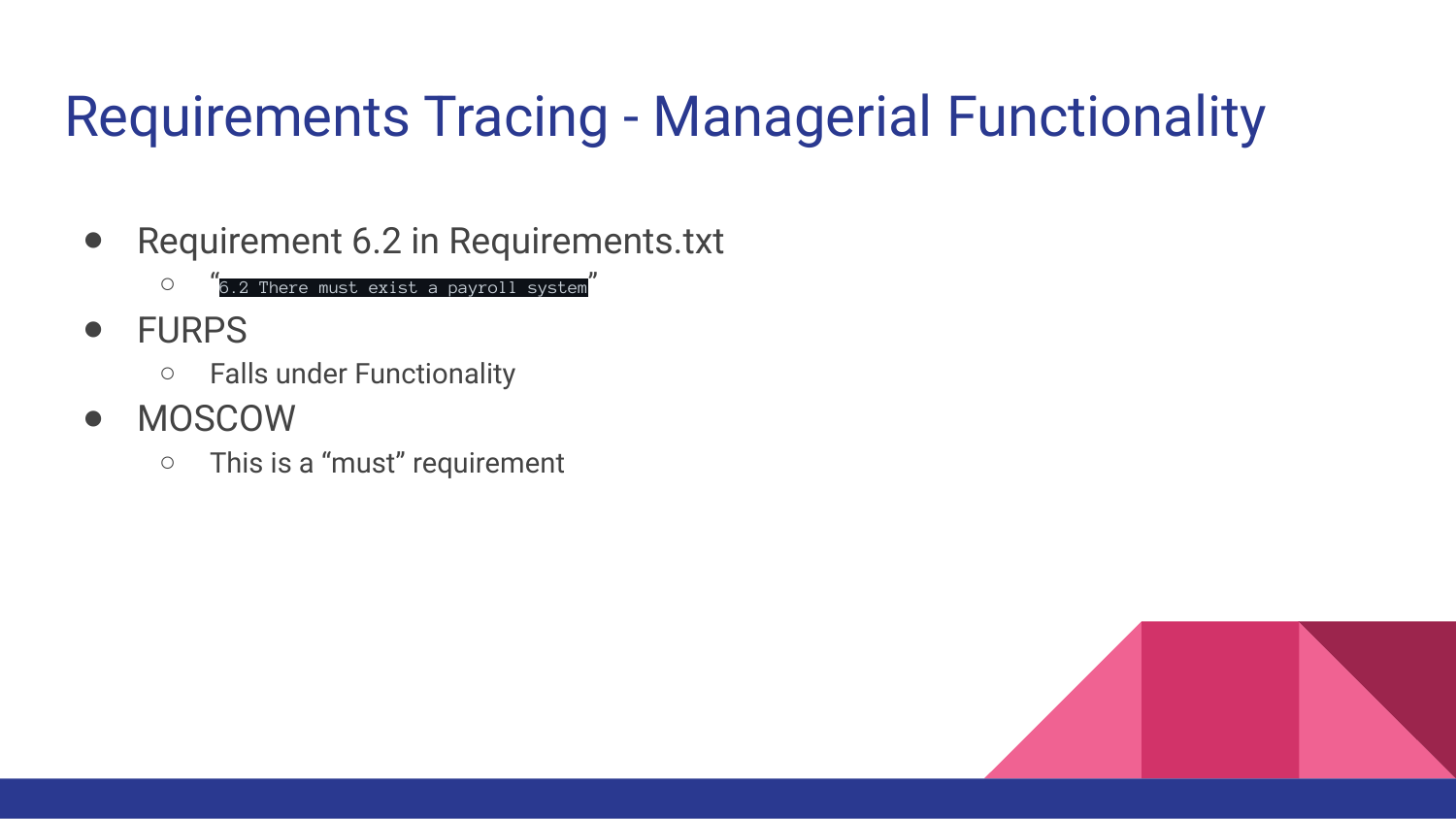

# Requirements Tracing - Managerial Functionality
Requirement 6.2 in Requirements.txt
“6.2 There must exist a payroll system”
FURPS
Falls under Functionality
MOSCOW
This is a “must” requirement